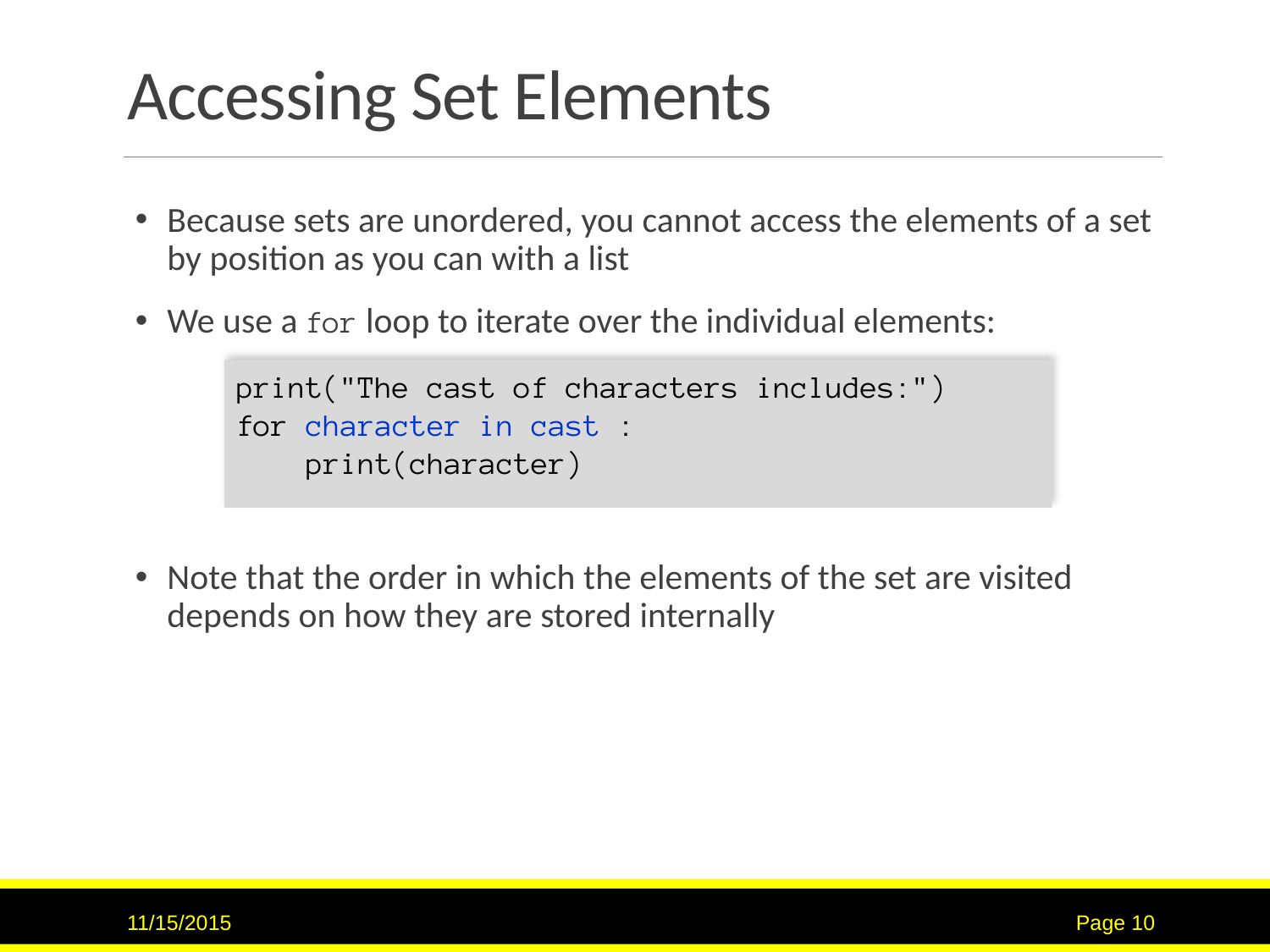

# Accessing Set Elements
Because sets are unordered, you cannot access the elements of a set by position as you can with a list
We use a for loop to iterate over the individual elements:
print("The cast of characters includes:")
for character in cast :
    print(character)
Note that the order in which the elements of the set are visited depends on how they are stored internally
11/15/2015
Page 10